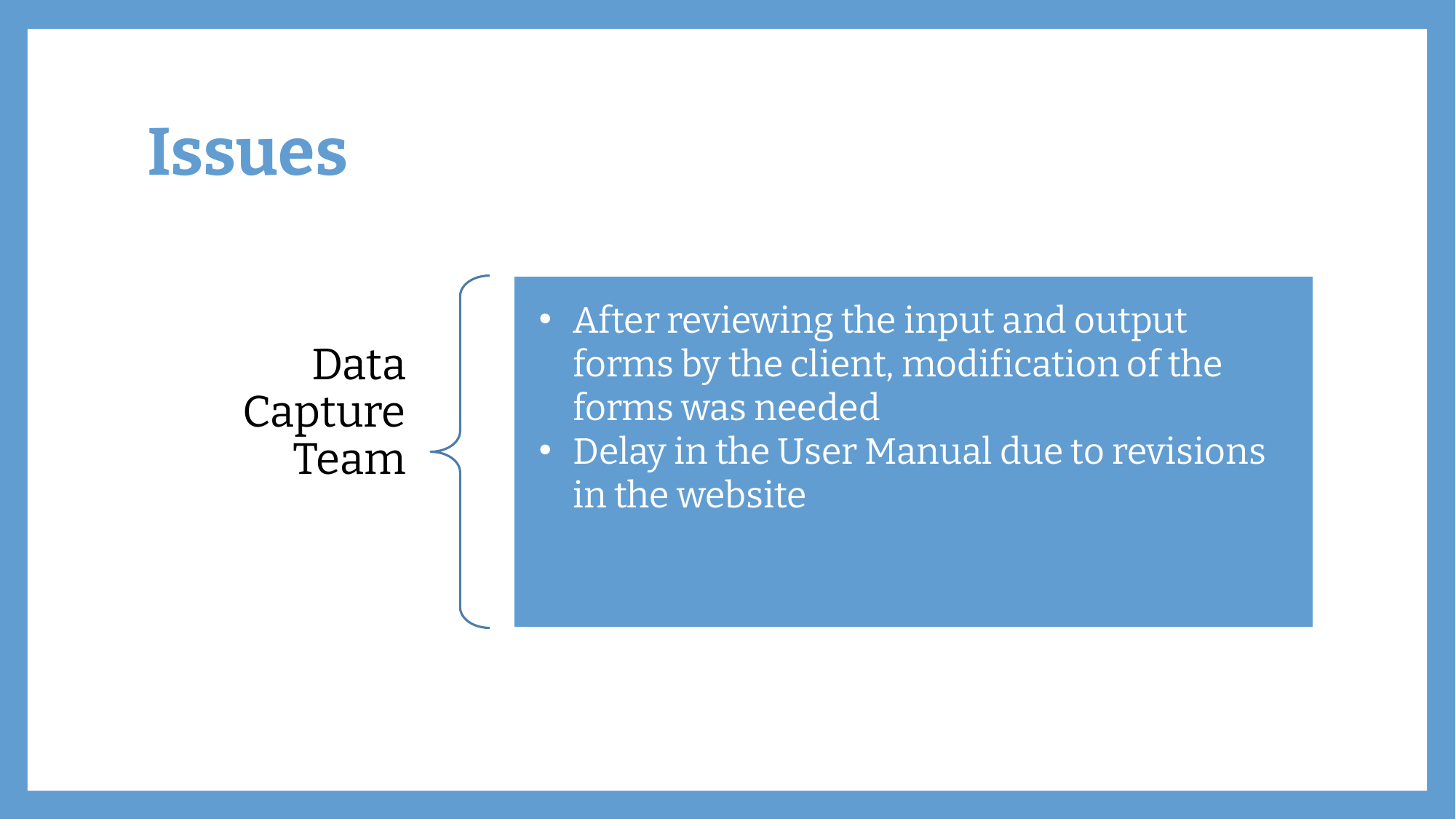

# Issues

After reviewing the input and output forms by the client, modification of the forms was needed
Delay in the User Manual due to revisions in the website

Data Capture Team